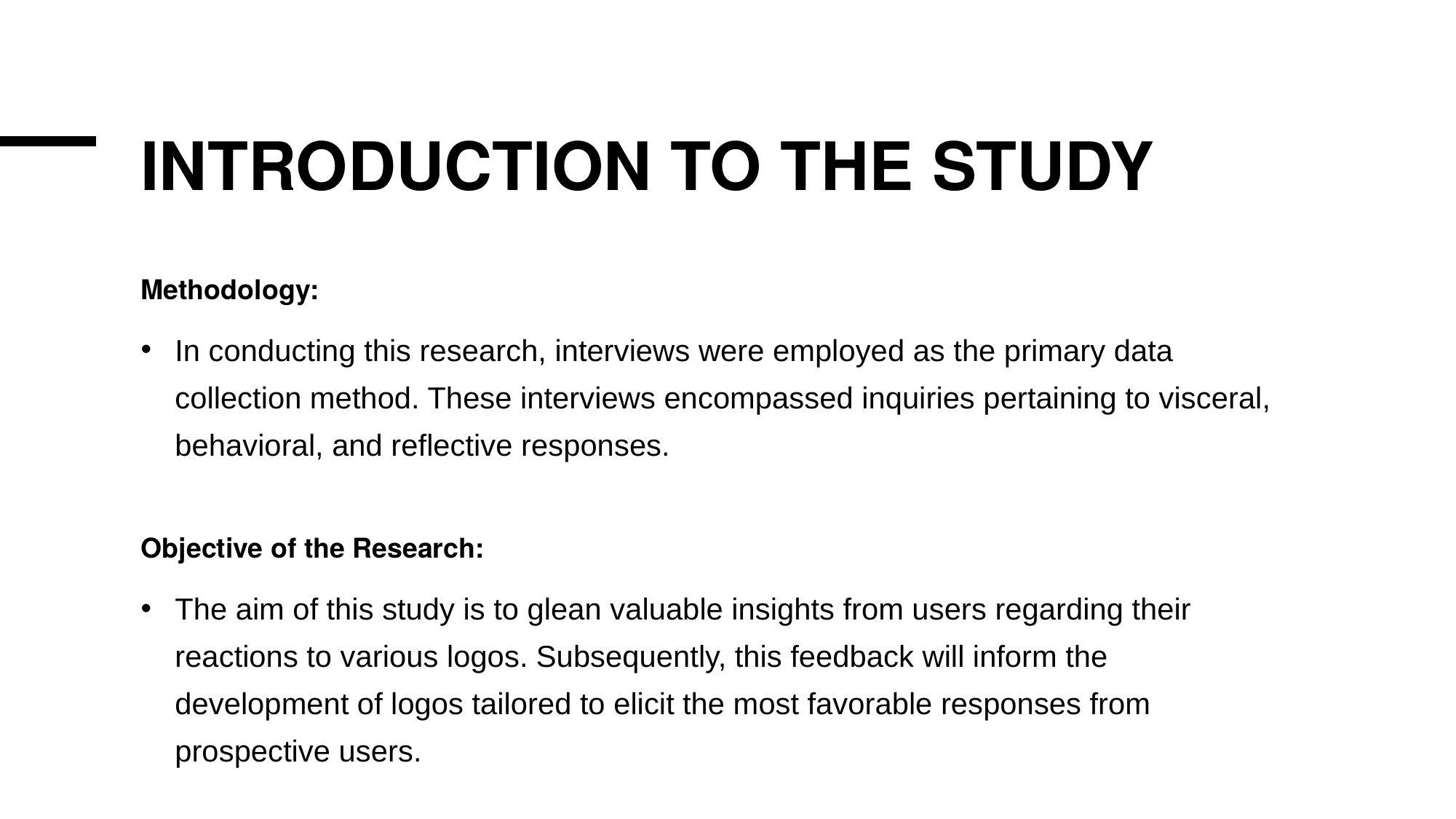

# INTRODUCTION TO THE STUDY
Methodology:
In conducting this research, interviews were employed as the primary data collection method. These interviews encompassed inquiries pertaining to visceral, behavioral, and reflective responses.
Objective of the Research:
The aim of this study is to glean valuable insights from users regarding their reactions to various logos. Subsequently, this feedback will inform the development of logos tailored to elicit the most favorable responses from prospective users.